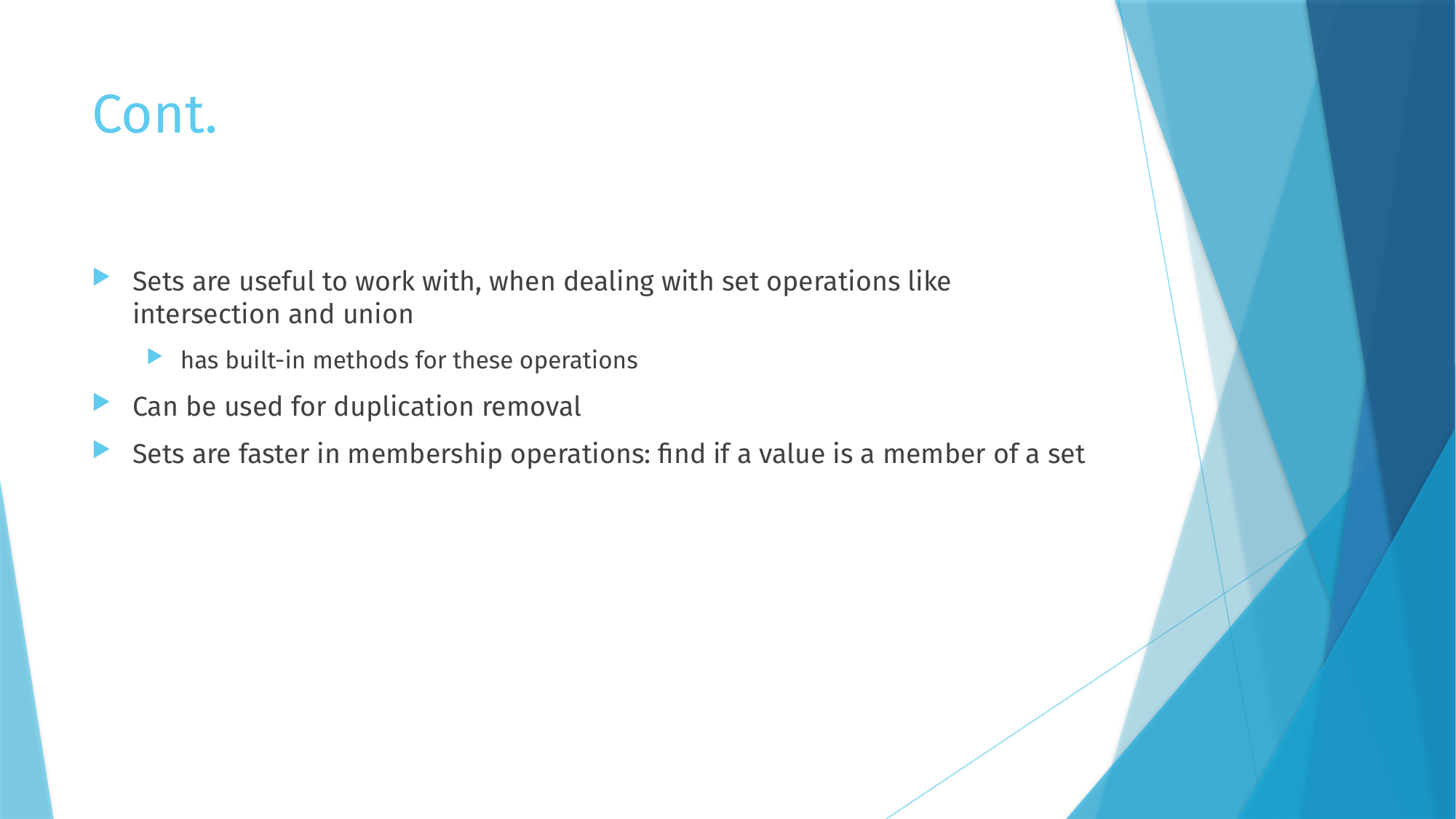

# Cont.
Sets are useful to work with, when dealing with set operations like intersection and union
has built-in methods for these operations
Can be used for duplication removal
Sets are faster in membership operations: find if a value is a member of a set